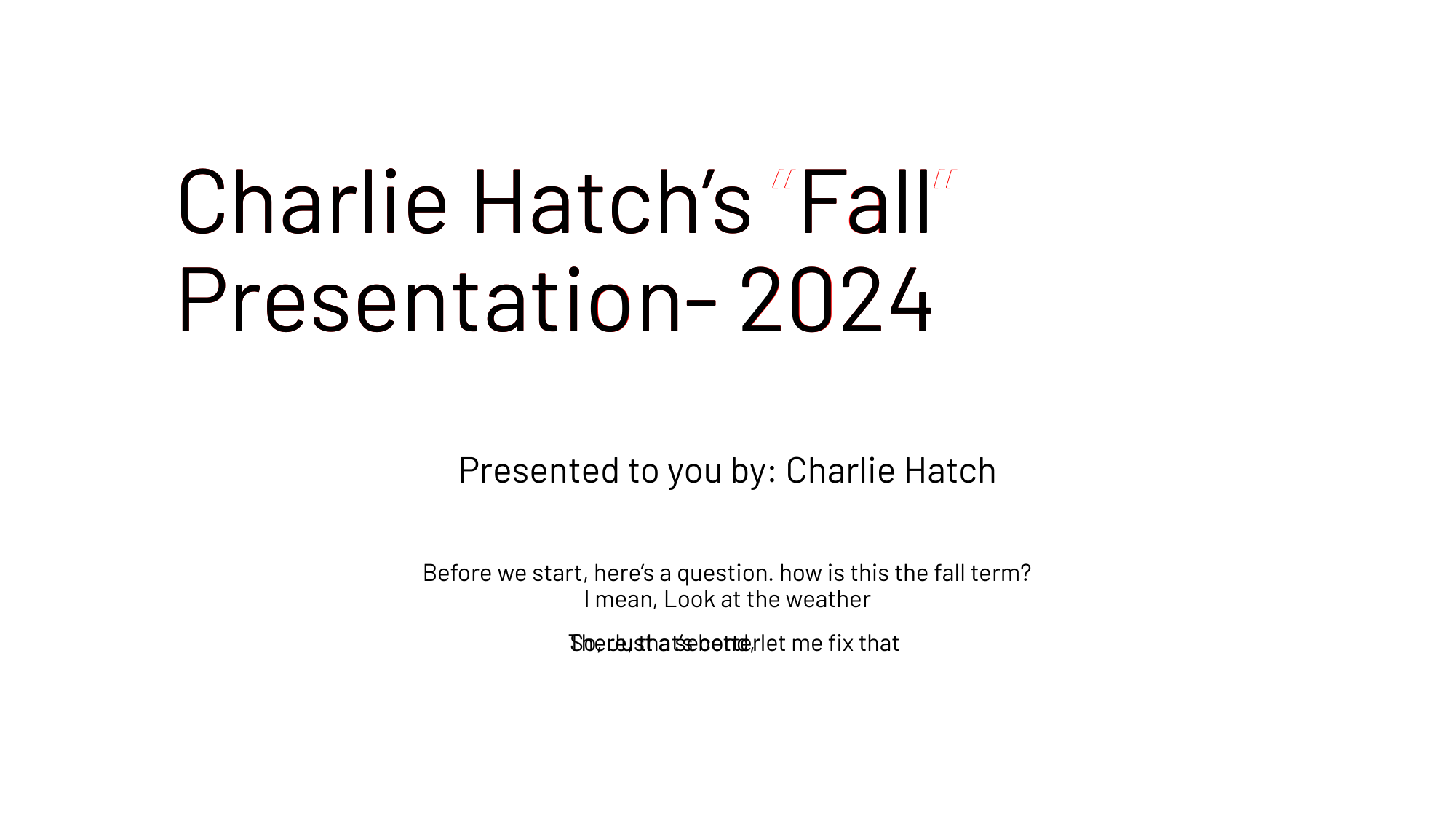

Charlie Hatch’s “Fall” Presentation- 2024
# Charlie Hatch’s “Fall”  Presentation- 2024
Presented to you by: Charlie Hatch

Before we start, here’s a question. how is this the fall term?
I mean, Look at the weather
So, Just a second, let me fix that
There, that’s better